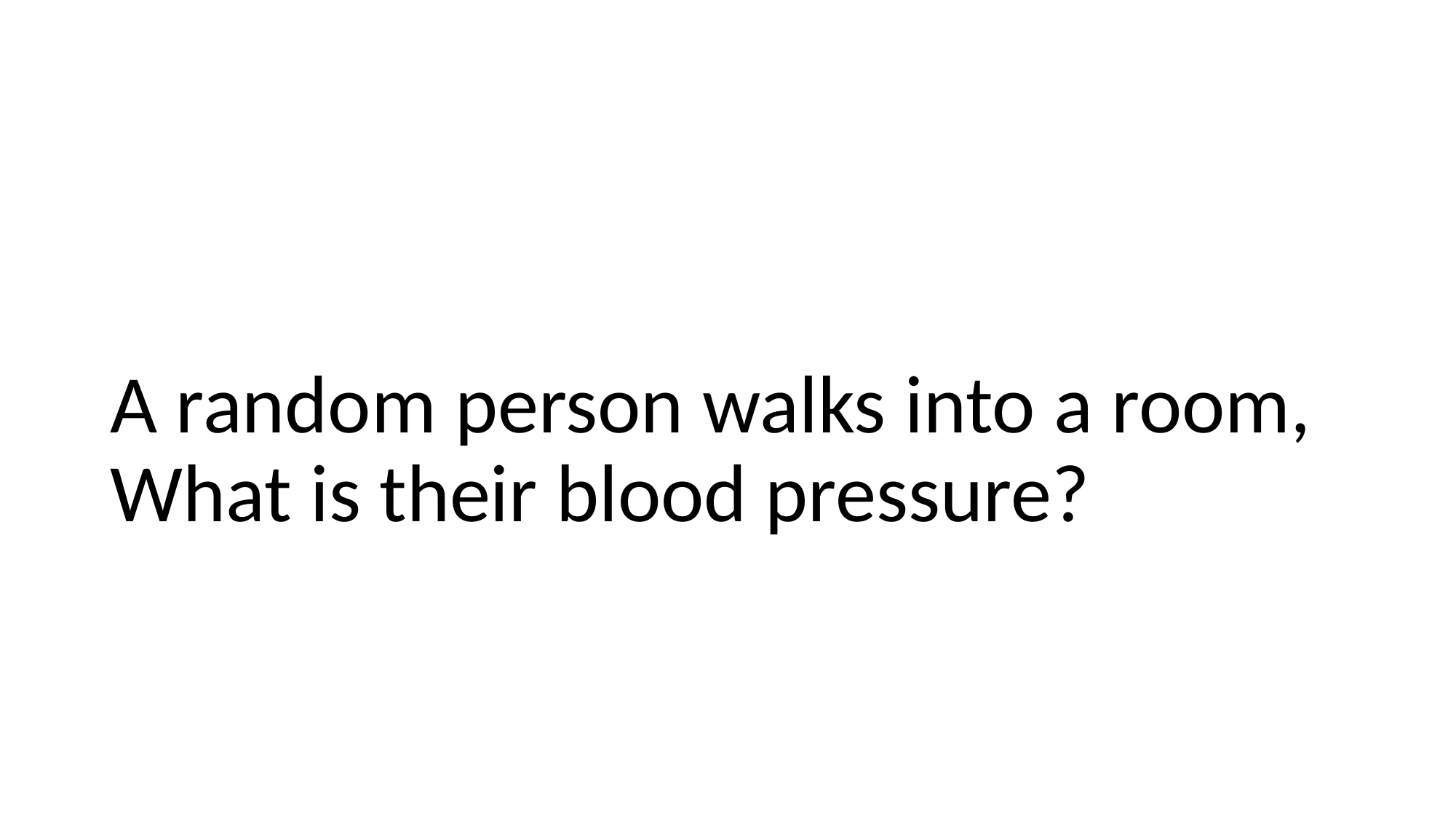

# A random person walks into a room,  What is their blood pressure?